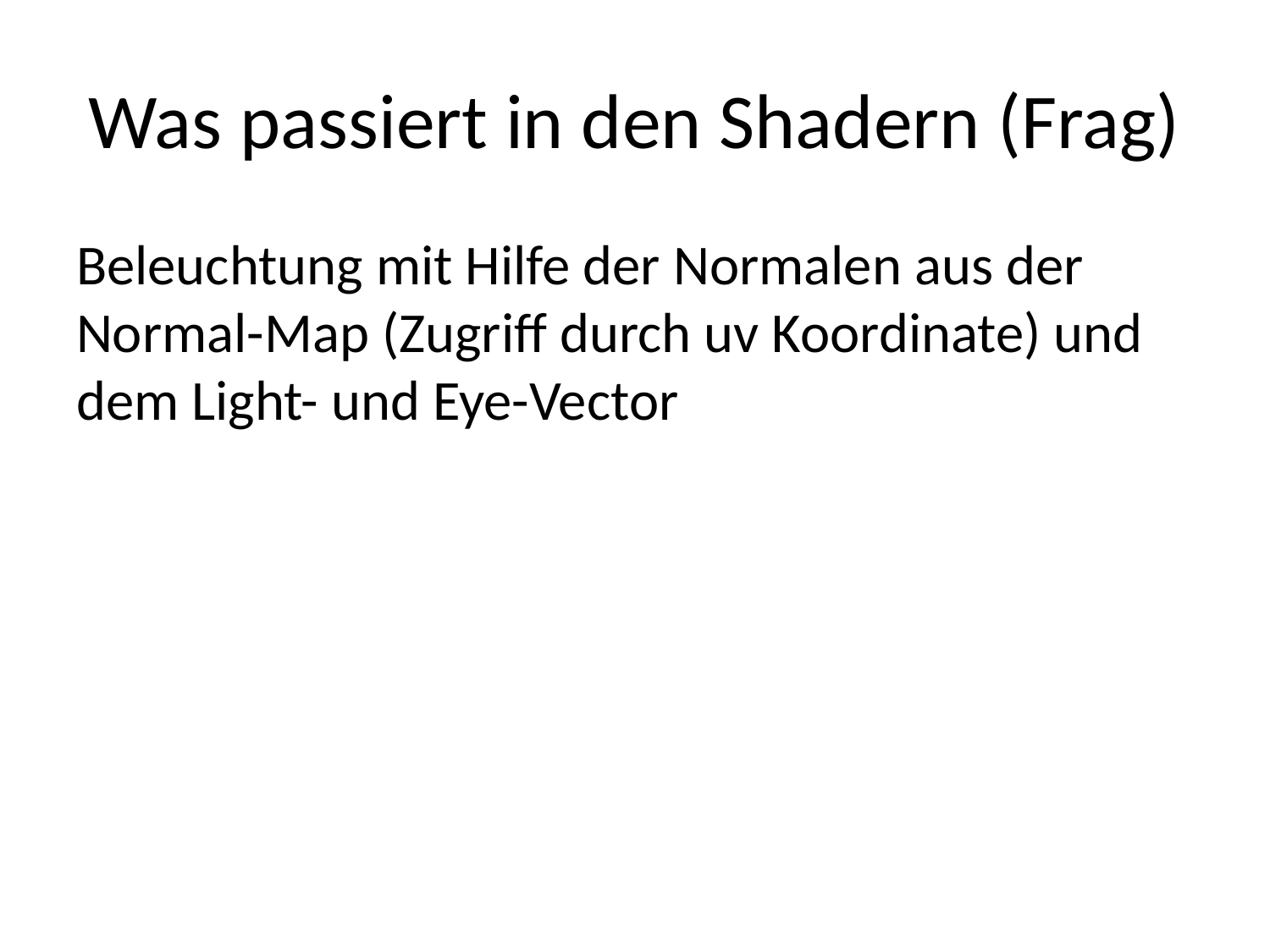

# Was passiert in den Shadern (Frag)
Beleuchtung mit Hilfe der Normalen aus der Normal-Map (Zugriff durch uv Koordinate) und dem Light- und Eye-Vector